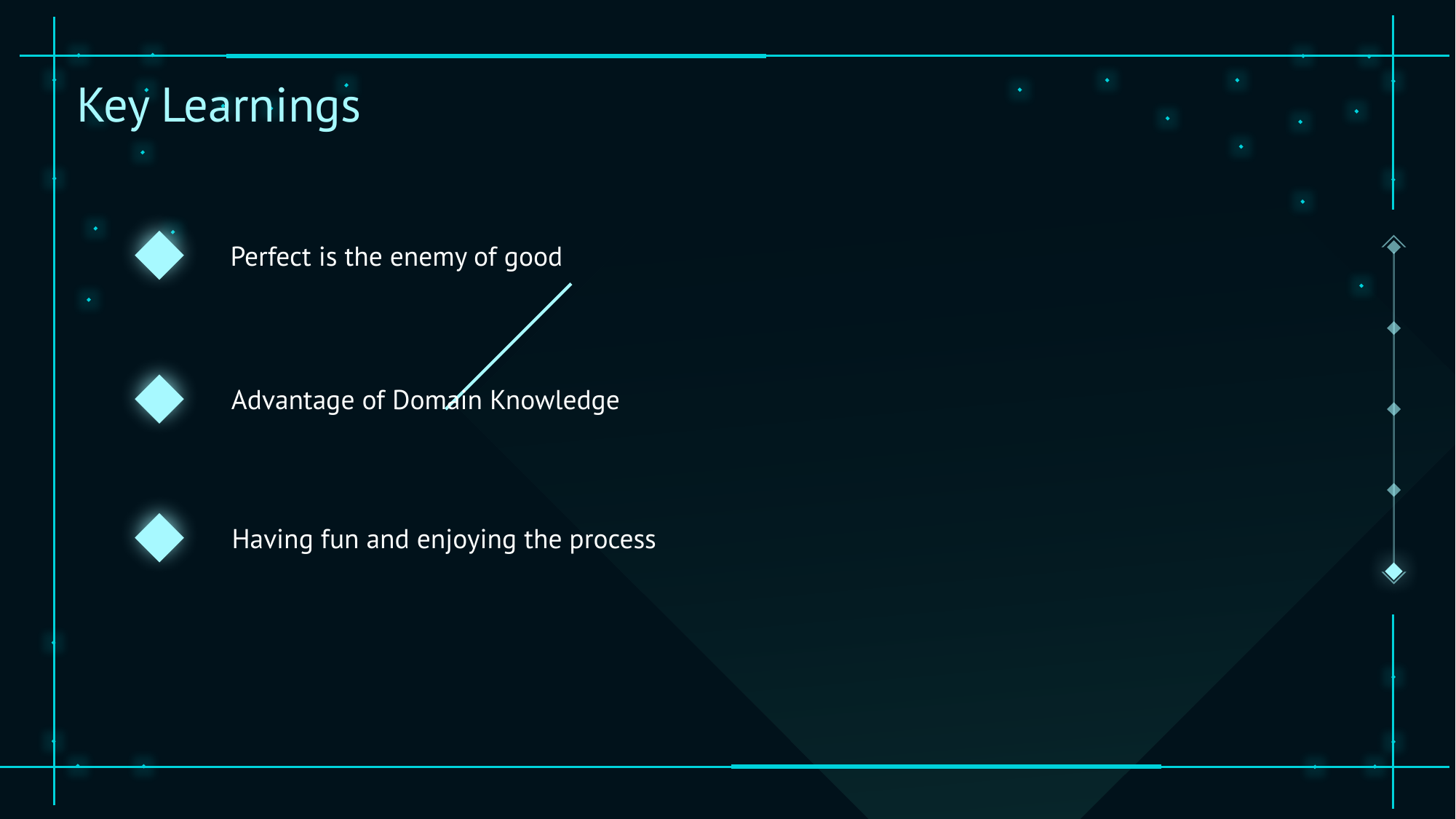

Key Learnings
Perfect is the enemy of good

Advantage of Domain Knowledge

Having fun and enjoying the process